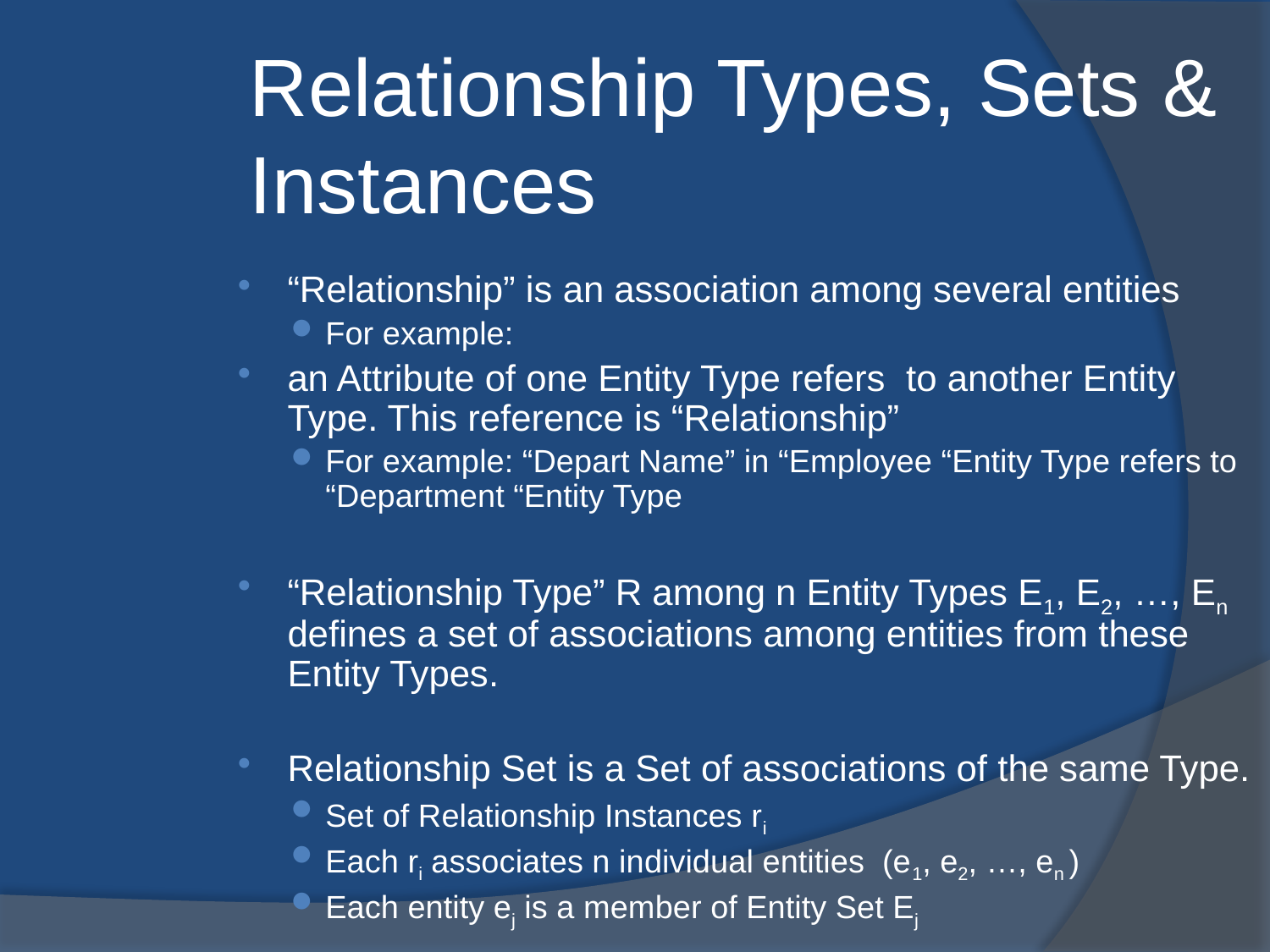

Relationship Types, Sets & Instances
“Relationship” is an association among several entities
For example:
an Attribute of one Entity Type refers  to another Entity Type. This reference is “Relationship”
For example: “Depart Name” in “Employee “Entity Type refers to “Department “Entity Type

“Relationship Type” R among n Entity Types E1, E2, …, En defines a set of associations among entities from these Entity Types.

Relationship Set is a Set of associations of the same Type.
Set of Relationship Instances ri
Each ri associates n individual entities  (e1, e2, …, en )
Each entity ej is a member of Entity Set Ej